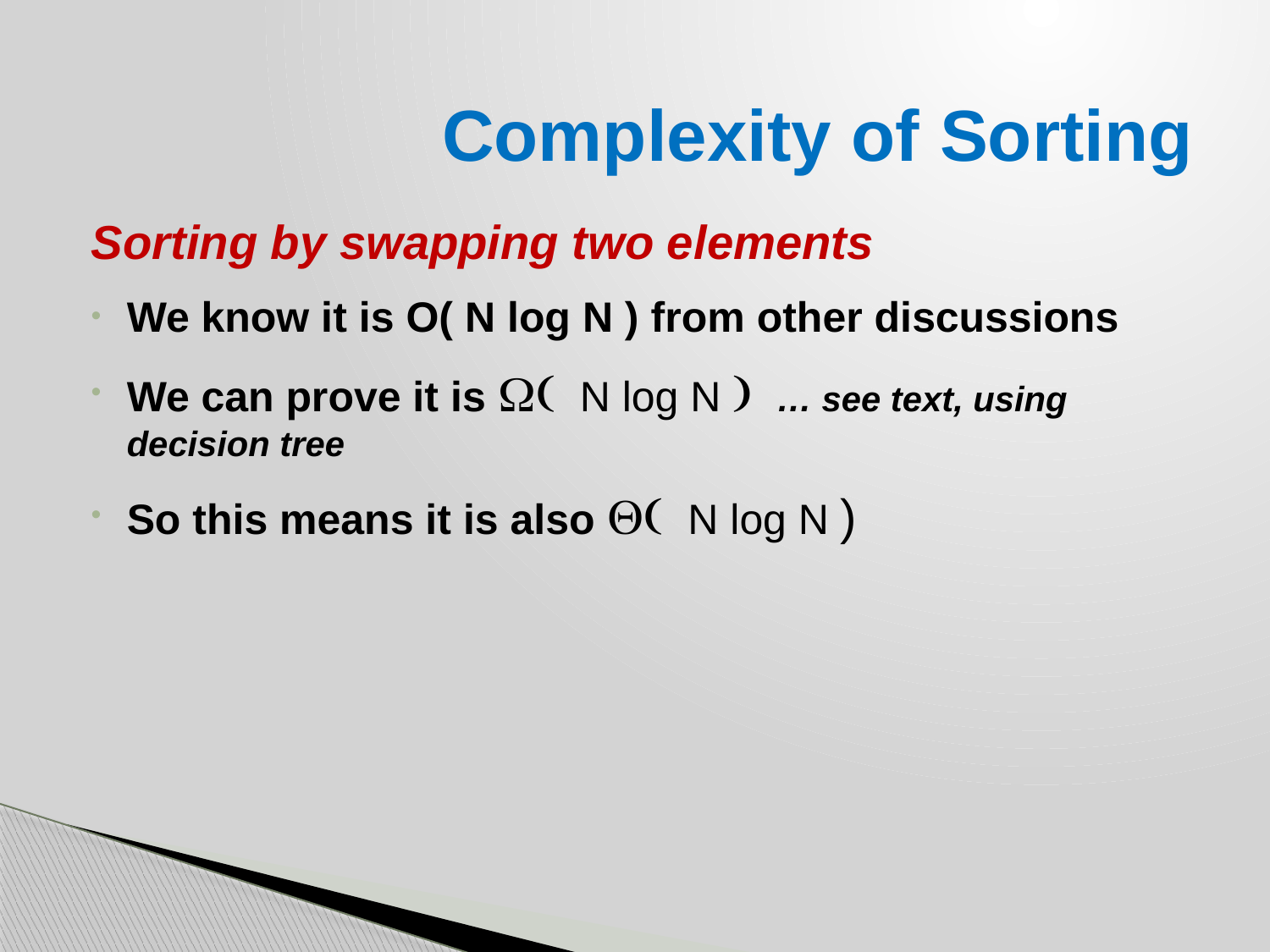

Complexity of Sorting
Sorting by swapping two elements
We know it is O( N log N ) from other discussions
We can prove it is Ω( N log N ) … see text, using decision tree
So this means it is also Θ( N log N )